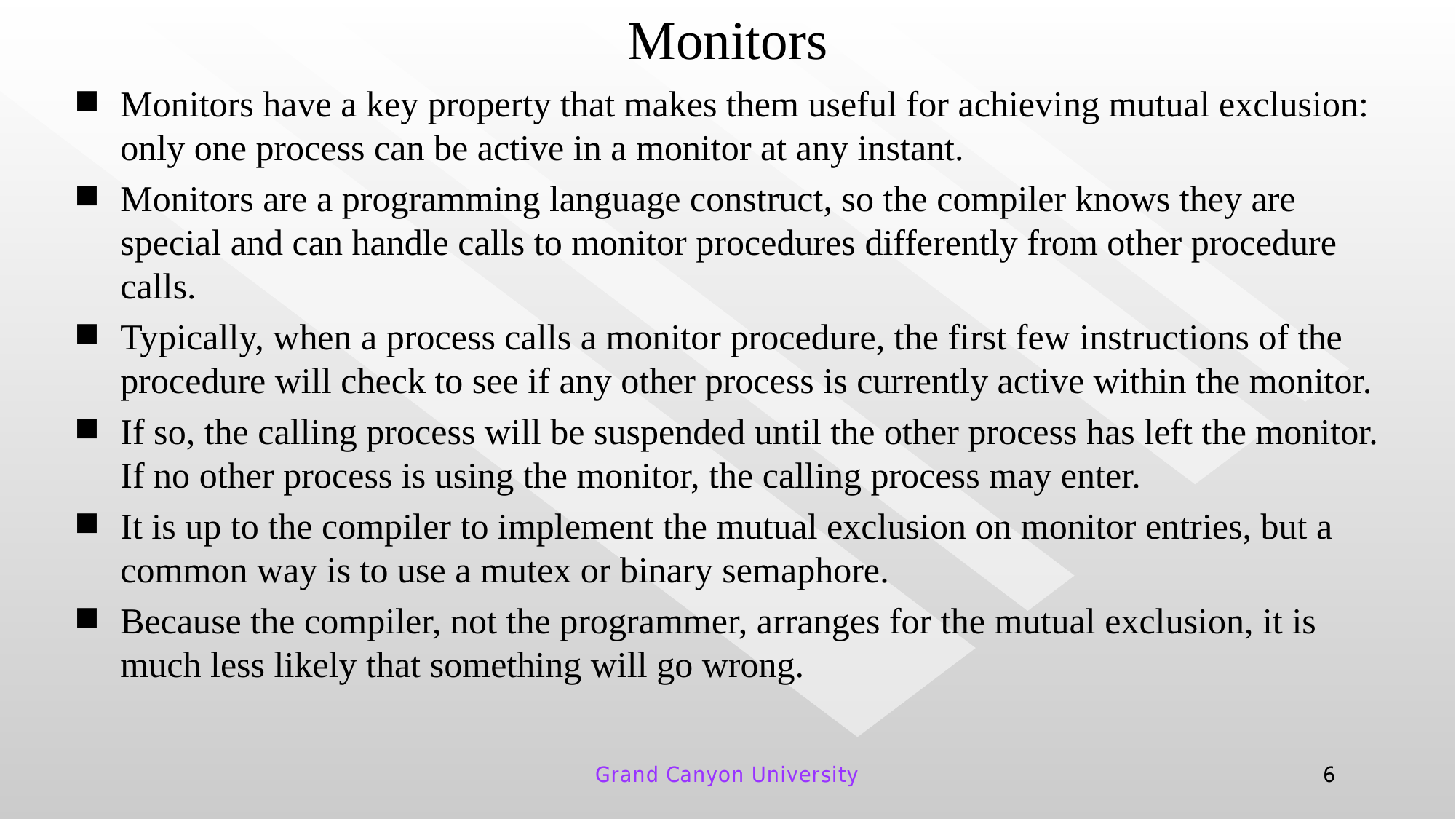

# Monitors
Monitors have a key property that makes them useful for achieving mutual exclusion: only one process can be active in a monitor at any instant.
Monitors are a programming language construct, so the compiler knows they are special and can handle calls to monitor procedures differently from other procedure calls.
Typically, when a process calls a monitor procedure, the first few instructions of the procedure will check to see if any other process is currently active within the monitor.
If so, the calling process will be suspended until the other process has left the monitor. If no other process is using the monitor, the calling process may enter.
It is up to the compiler to implement the mutual exclusion on monitor entries, but a common way is to use a mutex or binary semaphore.
Because the compiler, not the programmer, arranges for the mutual exclusion, it is much less likely that something will go wrong.
Grand Canyon University
6